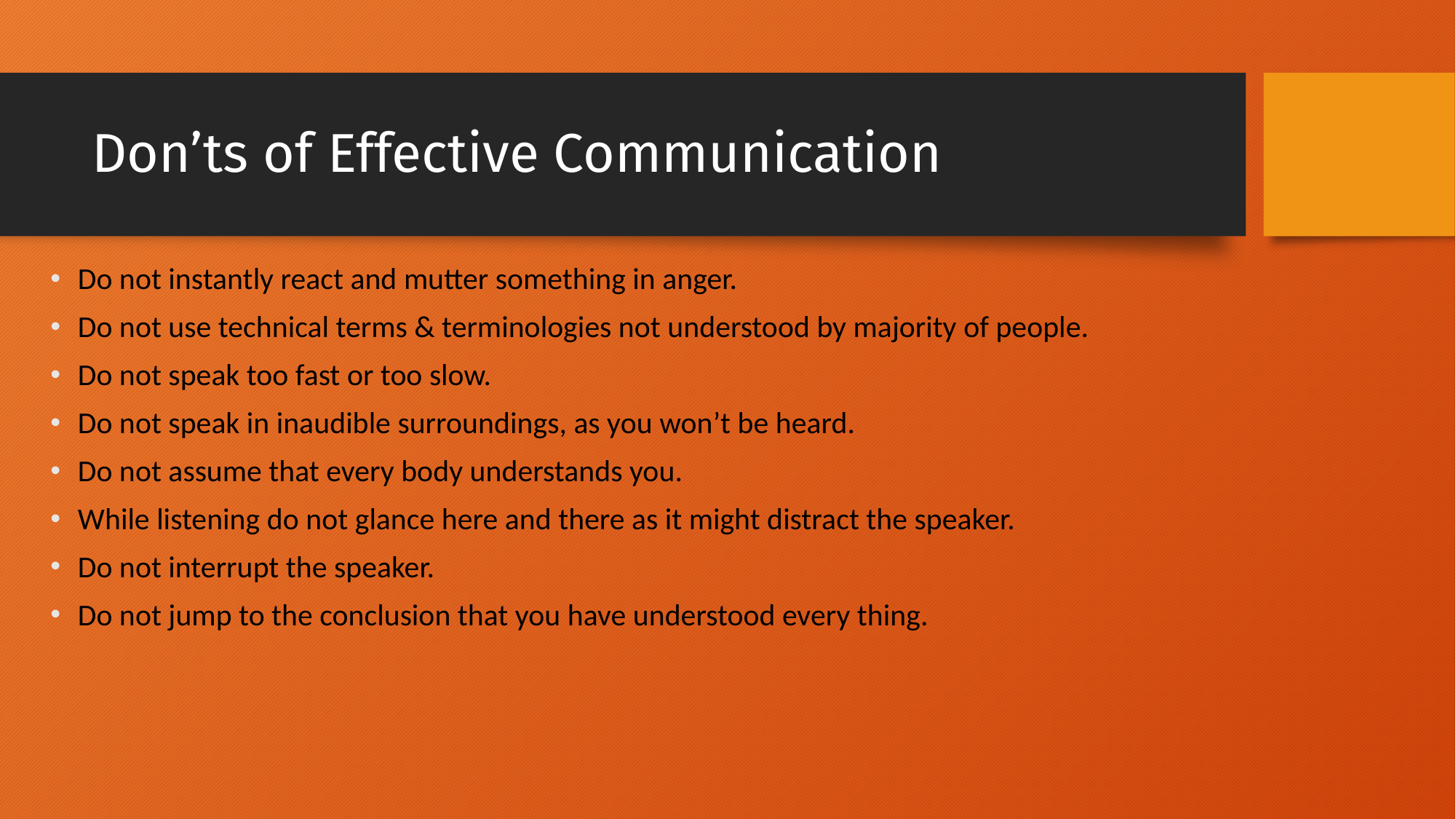

# Don’ts of Effective Communication
Do not instantly react and mutter something in anger.
Do not use technical terms & terminologies not understood by majority of people.
Do not speak too fast or too slow.
Do not speak in inaudible surroundings, as you won’t be heard.
Do not assume that every body understands you.
While listening do not glance here and there as it might distract the speaker.
Do not interrupt the speaker.
Do not jump to the conclusion that you have understood every thing.